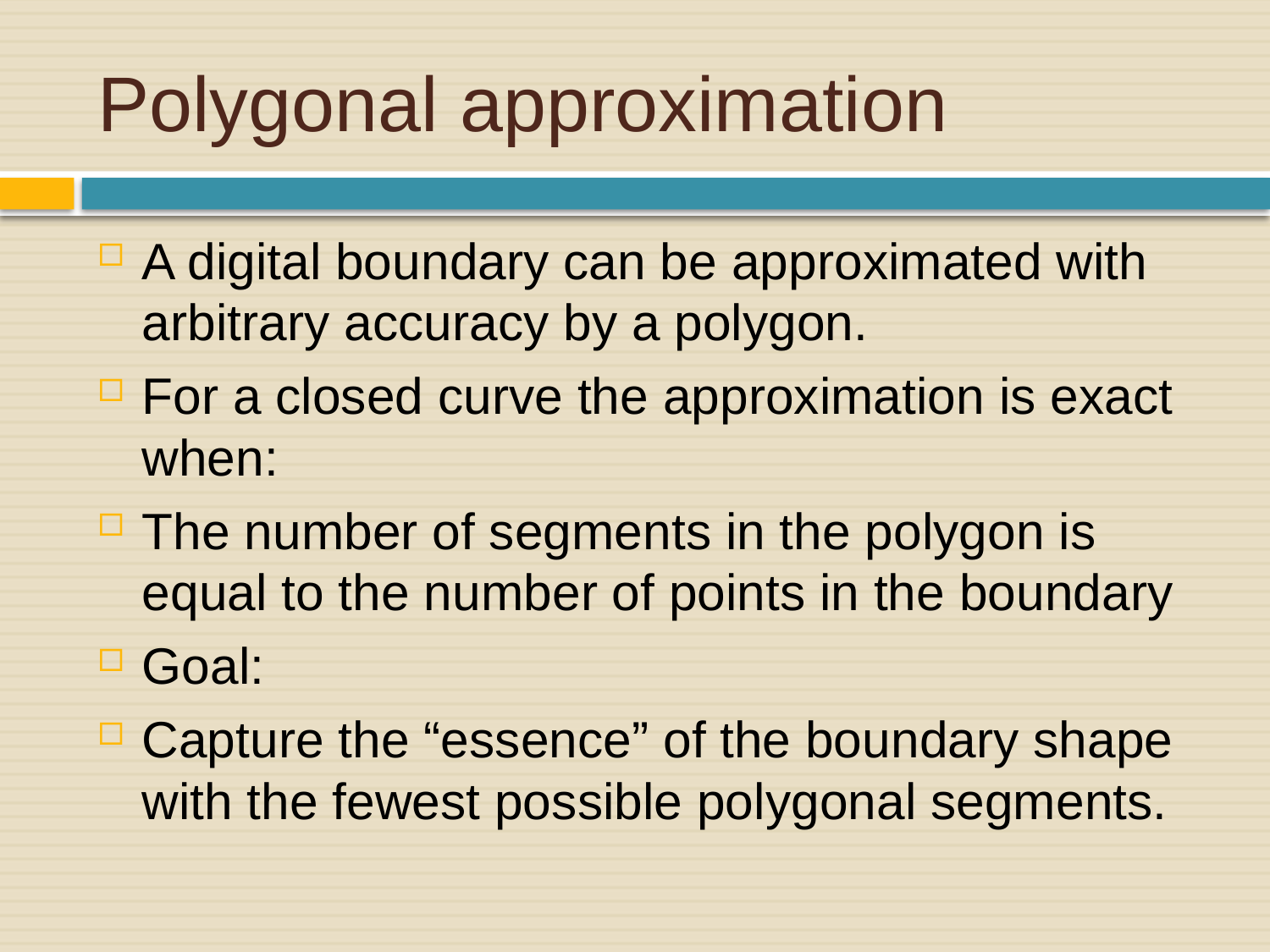

# Polygonal approximation
A digital boundary can be approximated with arbitrary accuracy by a polygon.
For a closed curve the approximation is exact when:
The number of segments in the polygon is equal to the number of points in the boundary
Goal:
Capture the “essence” of the boundary shape with the fewest possible polygonal segments.